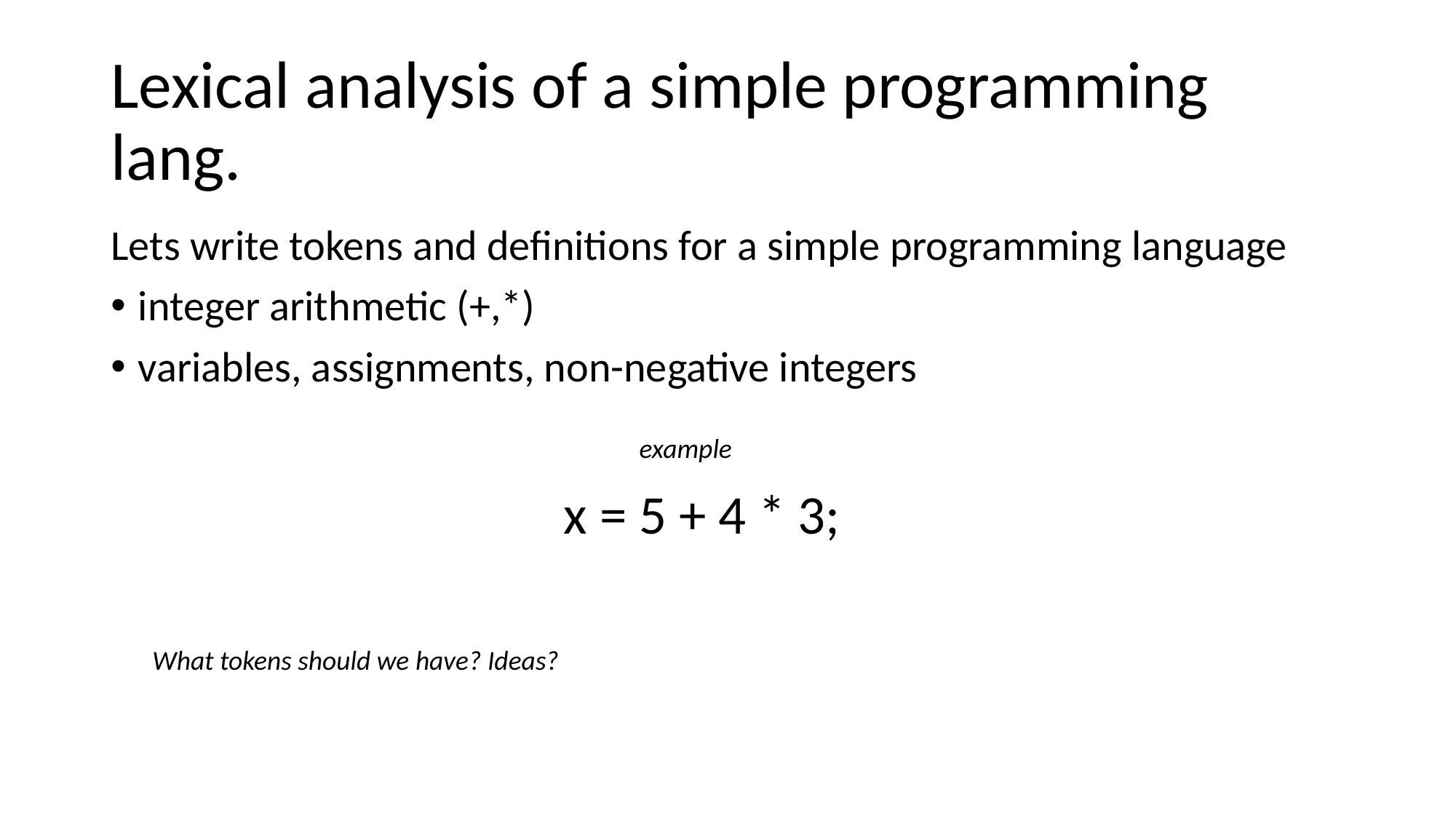

# Lexical analysis of a simple programming lang.
Lets write tokens and definitions for a simple programming language
integer arithmetic (+,*)
variables, assignments, non-negative integers
example
x = 5 + 4 * 3;
What tokens should we have? Ideas?